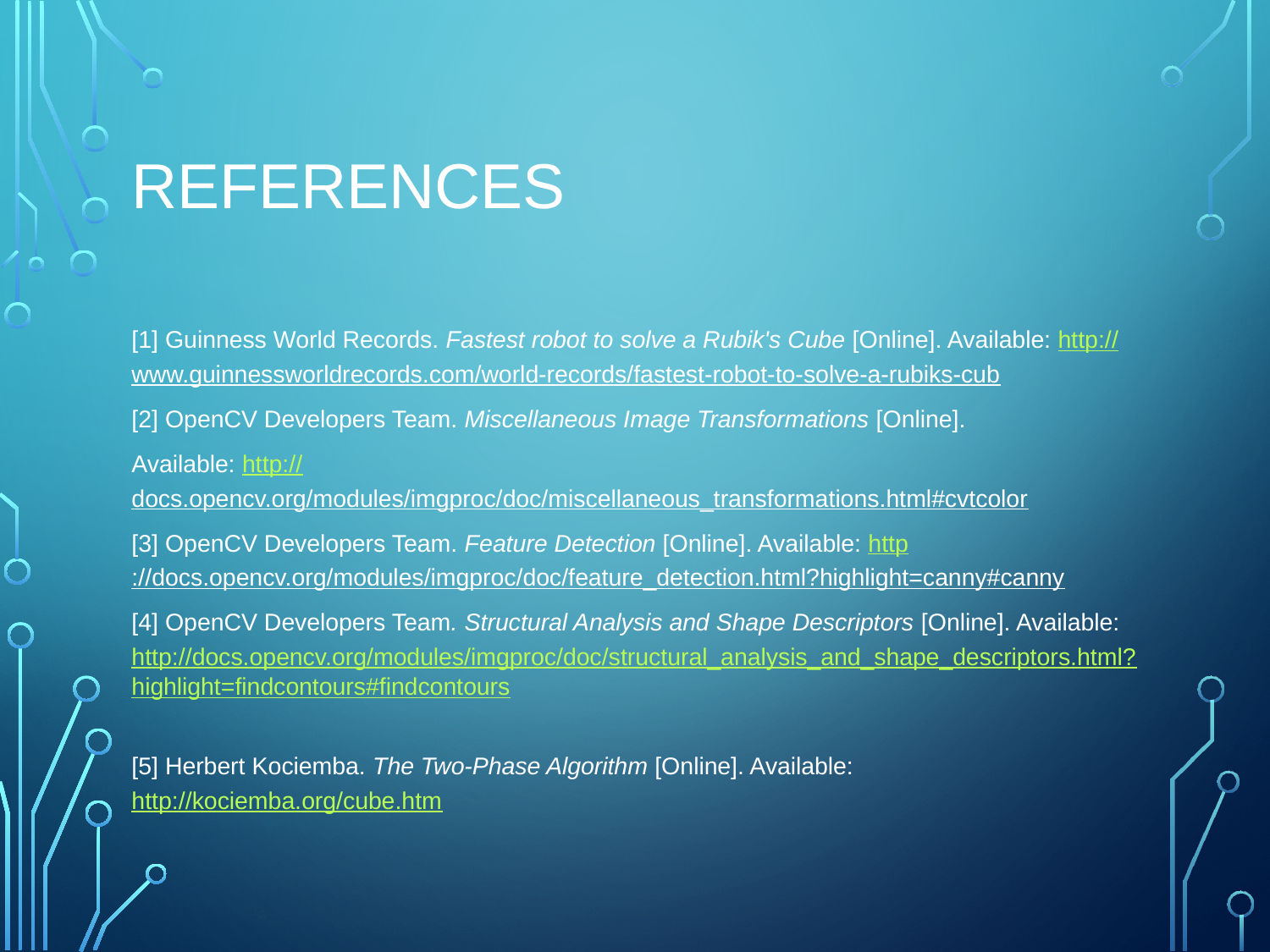

# REFERENCES
[1] Guinness World Records. Fastest robot to solve a Rubik's Cube [Online]. Available: http://www.guinnessworldrecords.com/world-records/fastest-robot-to-solve-a-rubiks-cub
[2] OpenCV Developers Team. Miscellaneous Image Transformations [Online].
Available: http://docs.opencv.org/modules/imgproc/doc/miscellaneous_transformations.html#cvtcolor
[3] OpenCV Developers Team. Feature Detection [Online]. Available: http://docs.opencv.org/modules/imgproc/doc/feature_detection.html?highlight=canny#canny
[4] OpenCV Developers Team. Structural Analysis and Shape Descriptors [Online]. Available: http://docs.opencv.org/modules/imgproc/doc/structural_analysis_and_shape_descriptors.html?highlight=findcontours#findcontours
[5] Herbert Kociemba. The Two-Phase Algorithm [Online]. Available: http://kociemba.org/cube.htm